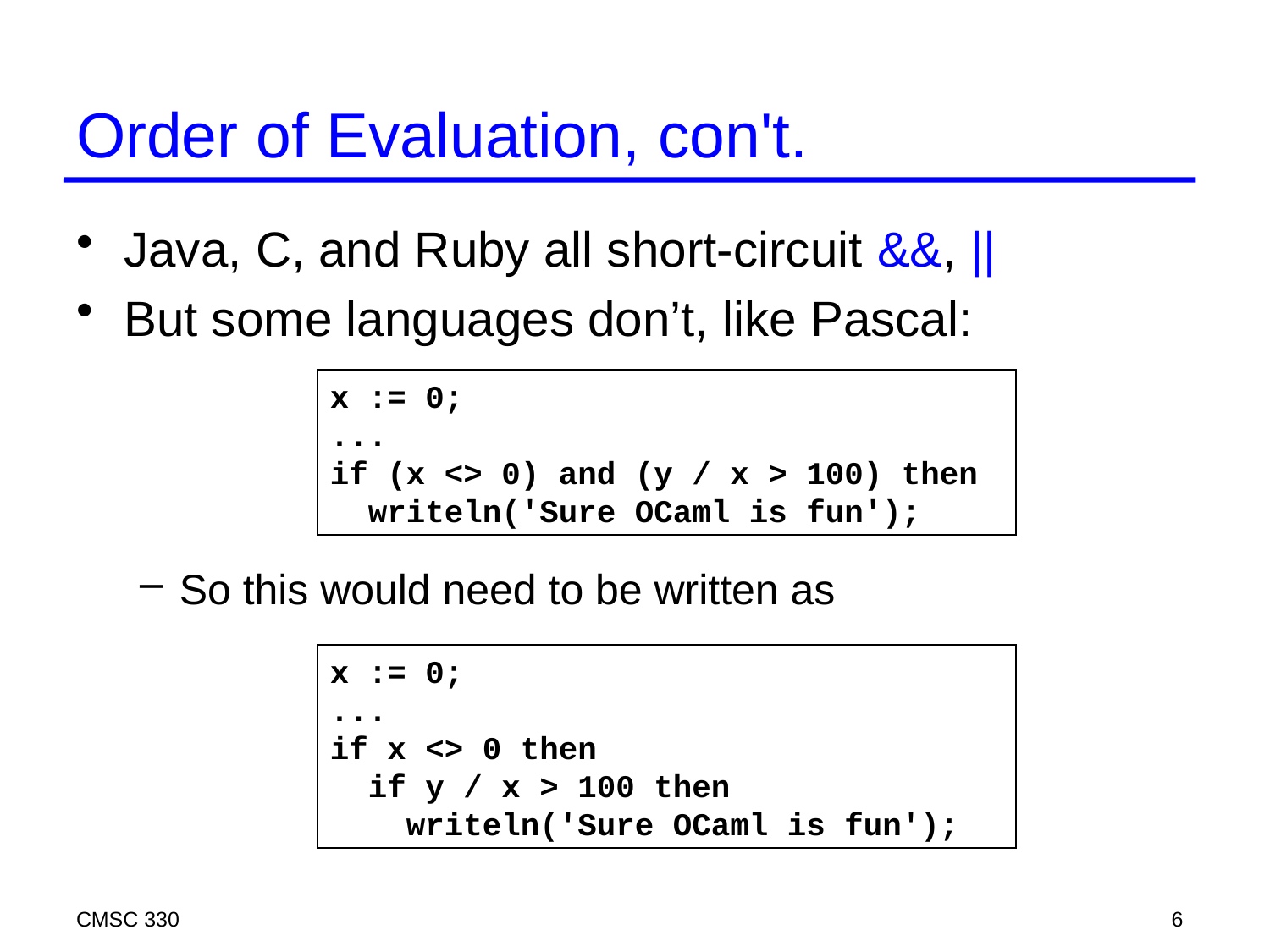

# Order of Evaluation, con't.
Java, C, and Ruby all short-circuit &&, ||
But some languages don’t, like Pascal:

So this would need to be written as

x := 0;
...
if (x <> 0) and (y / x > 100) then
  writeln('Sure OCaml is fun');
x := 0;
...
if x <> 0 then
  if y / x > 100 then
    writeln('Sure OCaml is fun');
CMSC 330
6